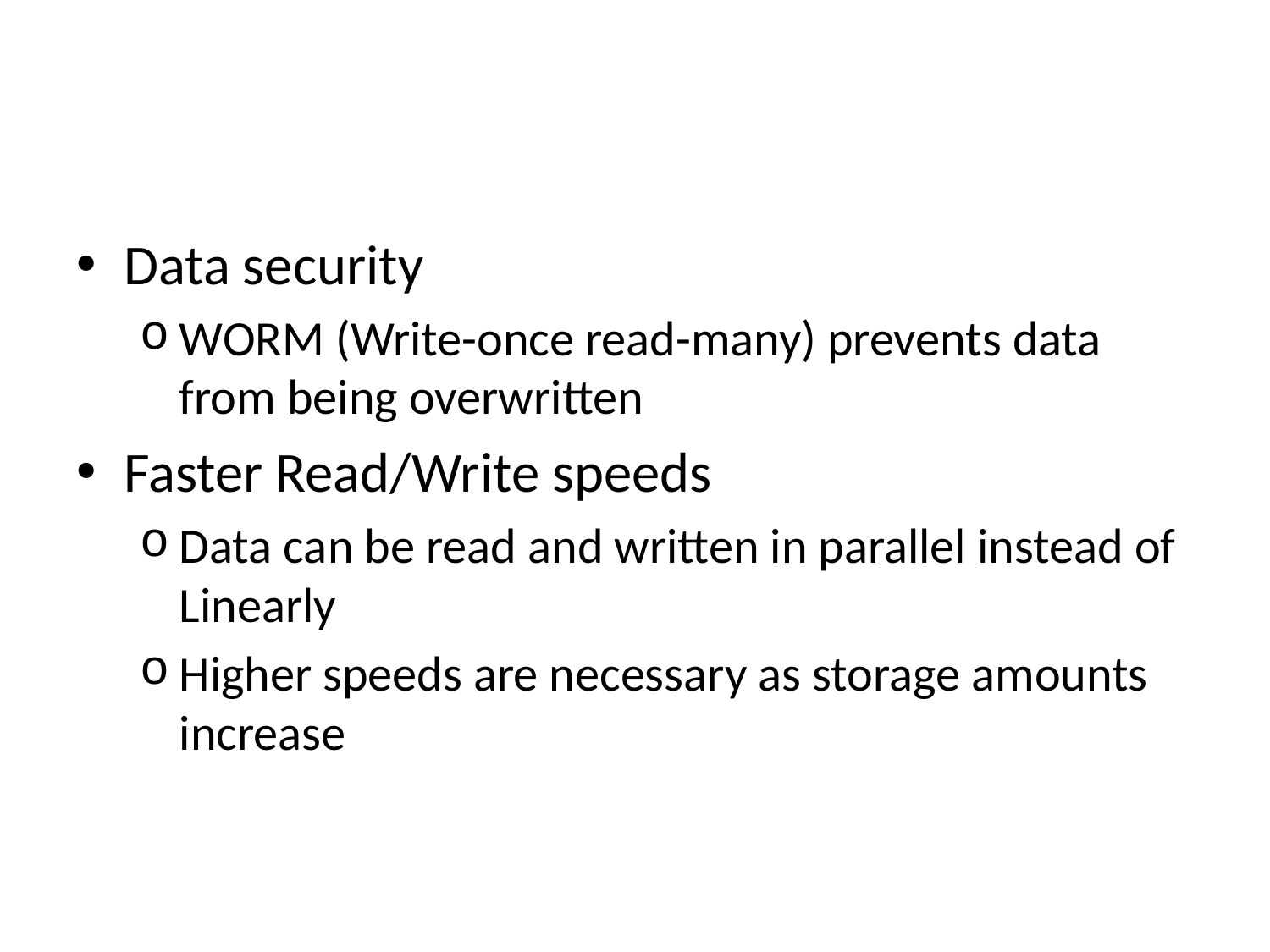

#
Data security
WORM (Write-once read-many) prevents data from being overwritten
Faster Read/Write speeds
Data can be read and written in parallel instead of Linearly
Higher speeds are necessary as storage amounts increase